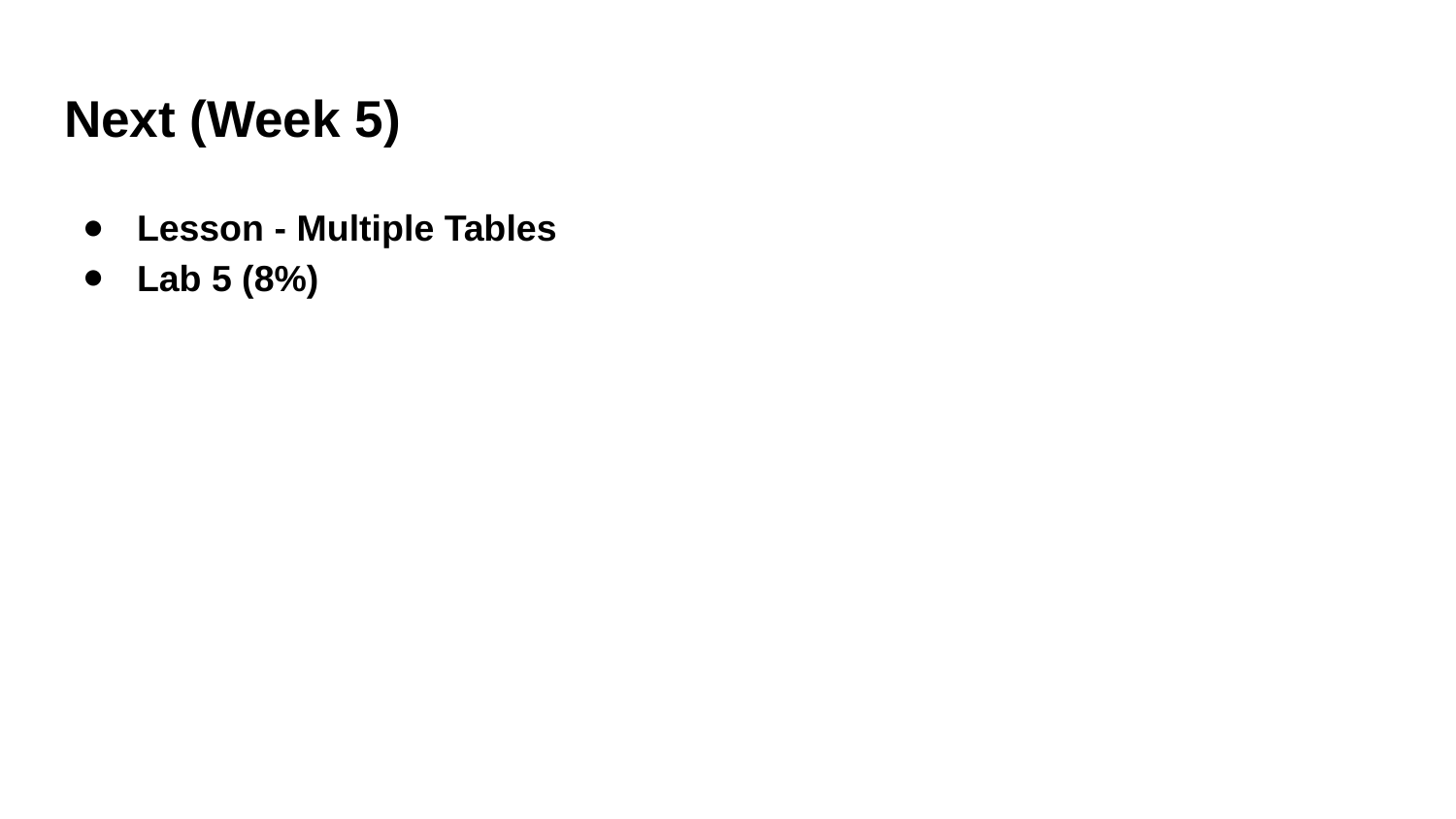

# Next (Week 5)
Lesson - Multiple Tables
Lab 5 (8%)